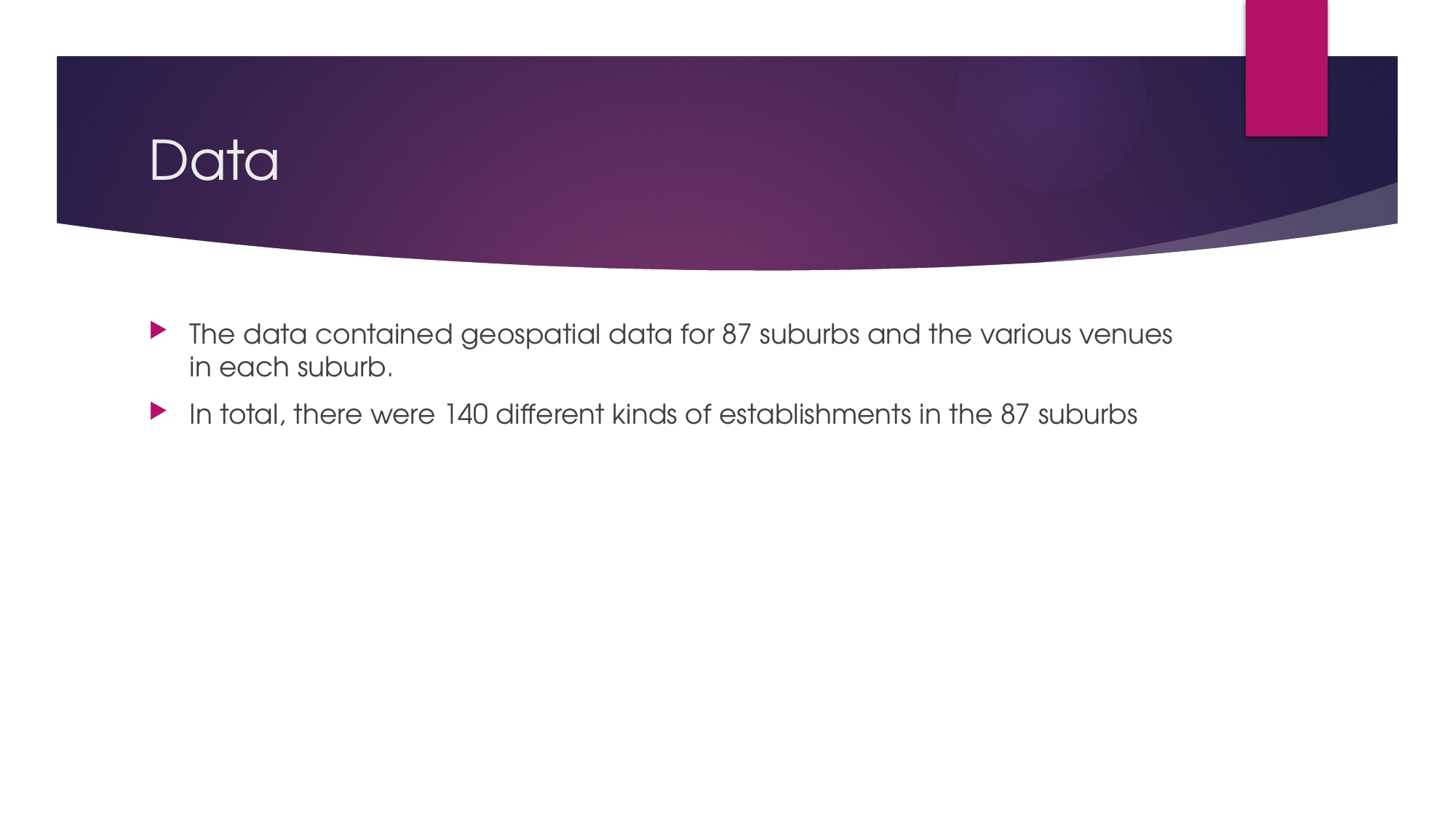

# Data
The data contained geospatial data for 87 suburbs and the various venues in each suburb.
In total, there were 140 different kinds of establishments in the 87 suburbs